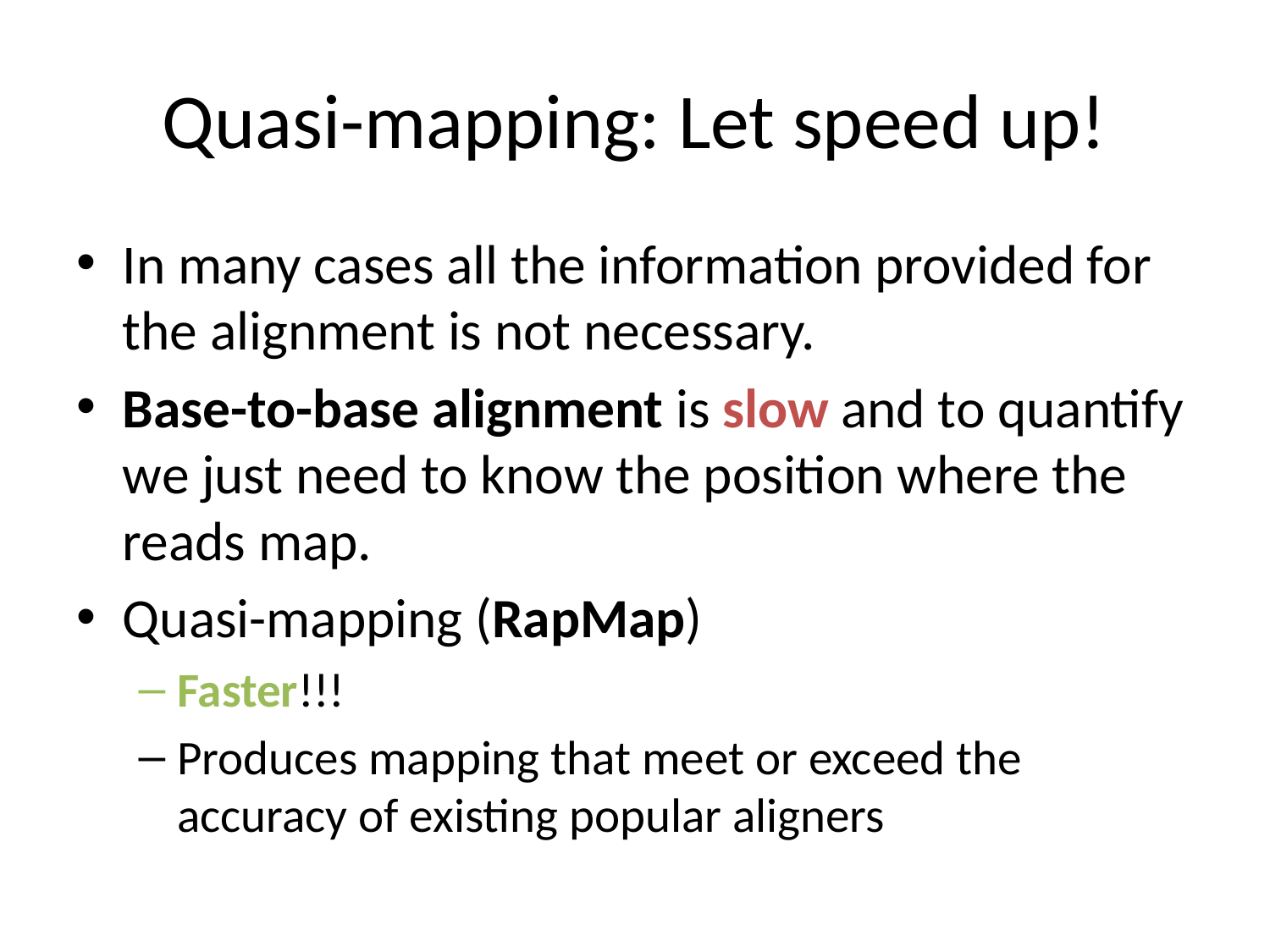

# Quasi-mapping: Let speed up!
In many cases all the information provided for the alignment is not necessary.
Base-to-base alignment is slow and to quantify we just need to know the position where the reads map.
Quasi-mapping (RapMap)
Faster!!!
Produces mapping that meet or exceed the accuracy of existing popular aligners